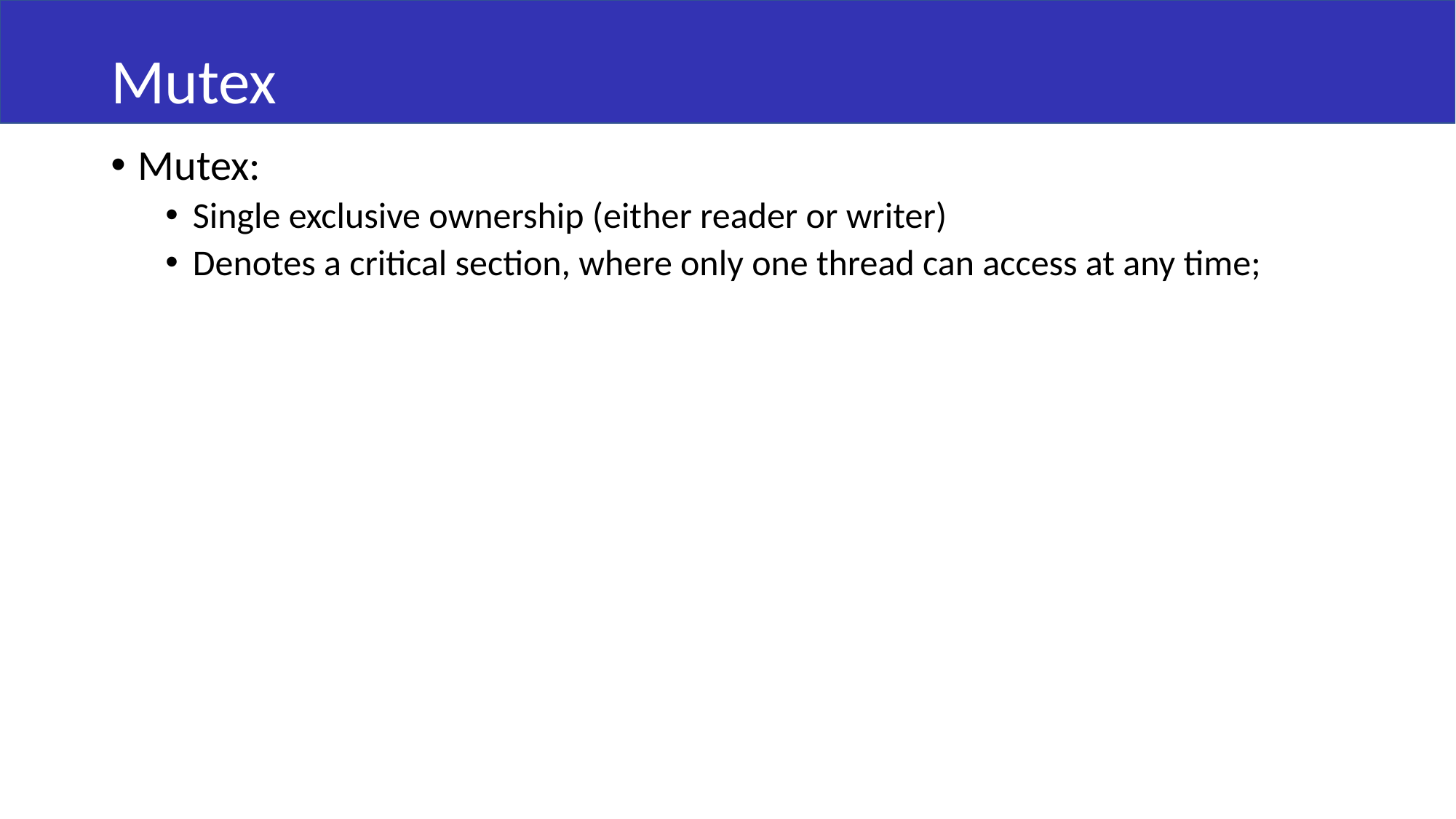

# Mutex
Mutex:
Single exclusive ownership (either reader or writer)
Denotes a critical section, where only one thread can access at any time;